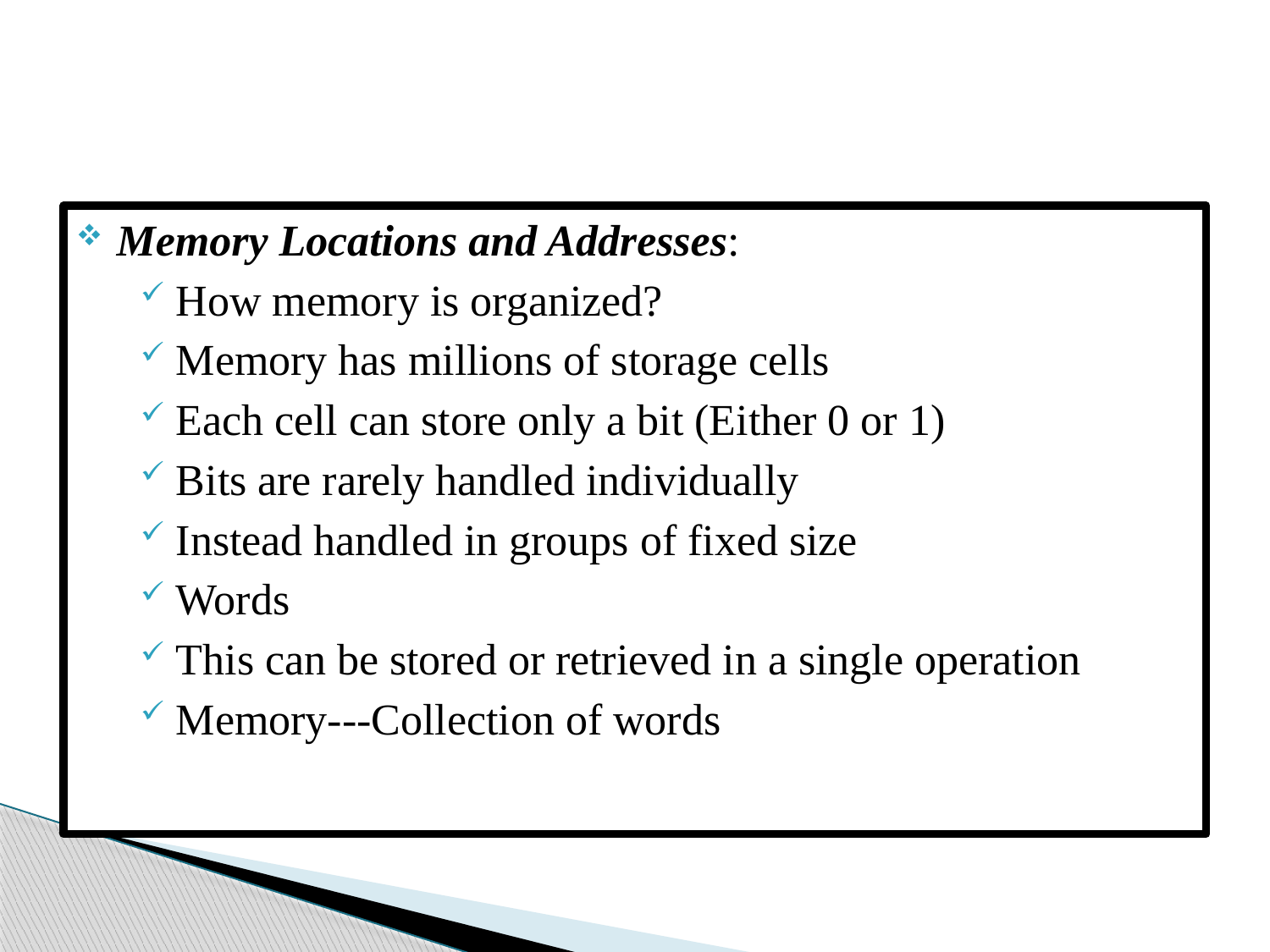

Memory Locations and Addresses:
 How memory is organized?
 Memory has millions of storage cells
 Each cell can store only a bit (Either 0 or 1)
 Bits are rarely handled individually
 Instead handled in groups of fixed size
 Words
 This can be stored or retrieved in a single operation
 Memory---Collection of words